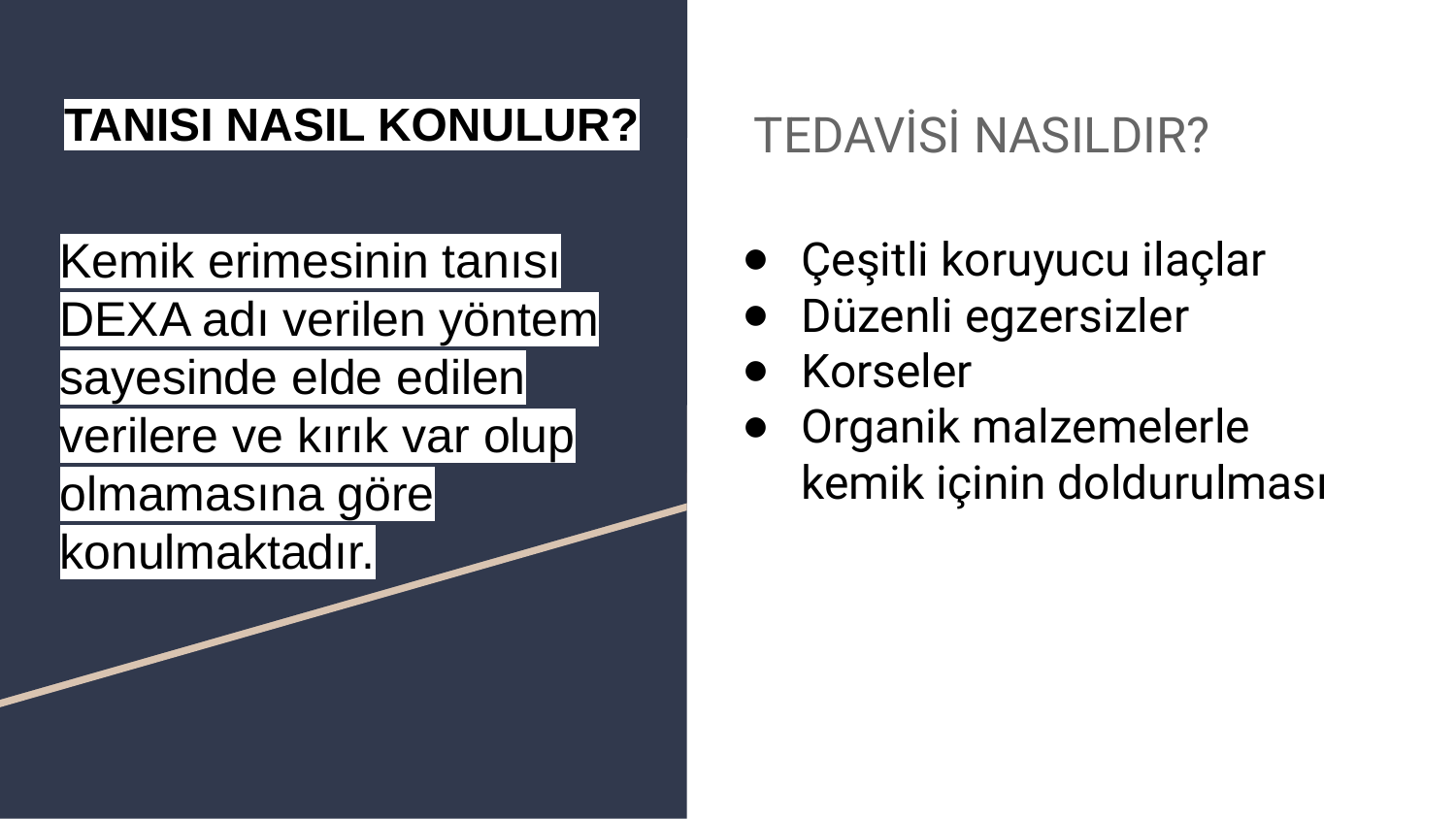

# TANISI NASIL KONULUR?
TEDAVİSİ NASILDIR?
Kemik erimesinin tanısı DEXA adı verilen yöntem sayesinde elde edilen verilere ve kırık var olup olmamasına göre konulmaktadır.
Çeşitli koruyucu ilaçlar
Düzenli egzersizler
Korseler
Organik malzemelerle kemik içinin doldurulması